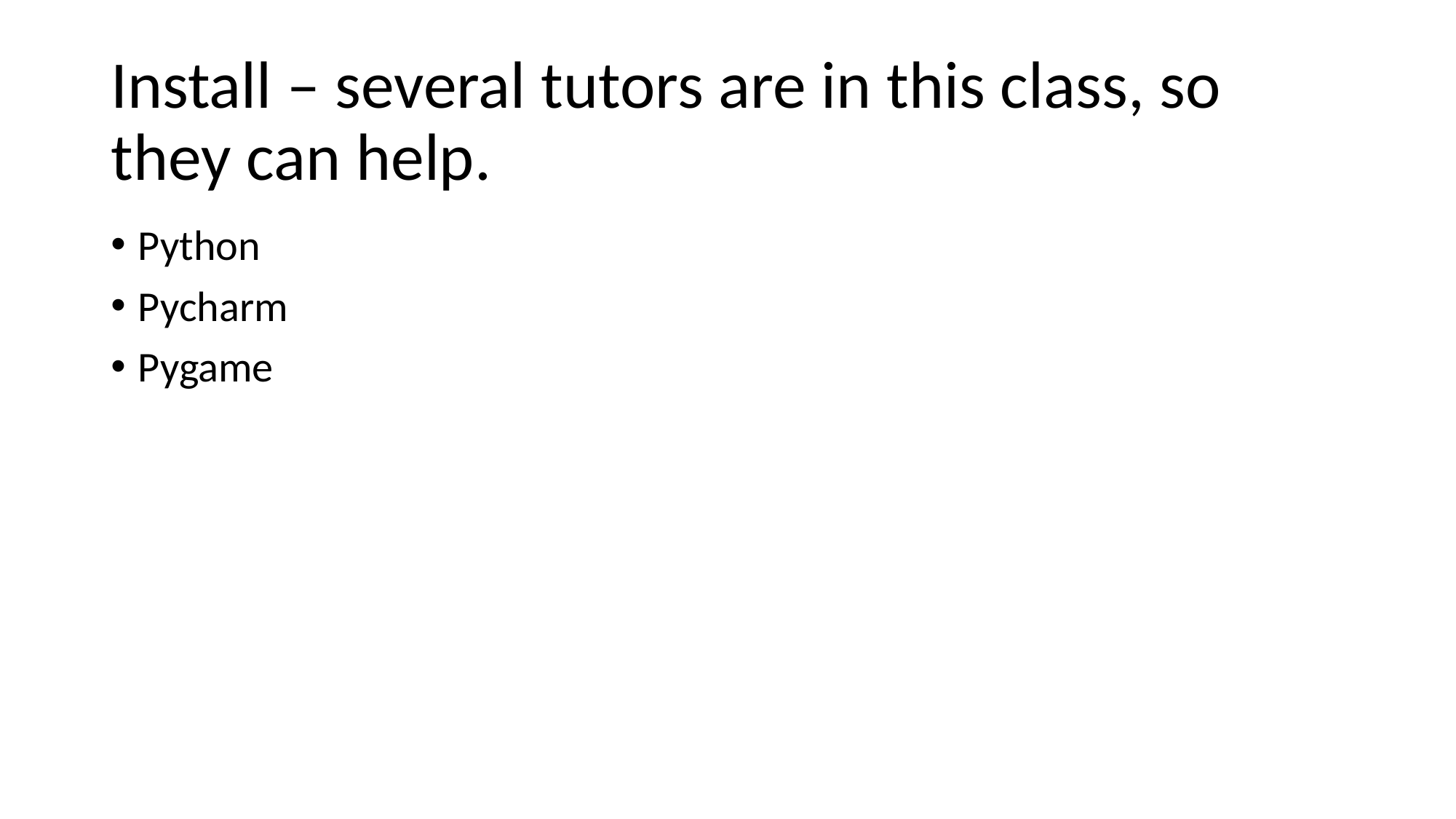

# Install – several tutors are in this class, so they can help.
Python
Pycharm
Pygame